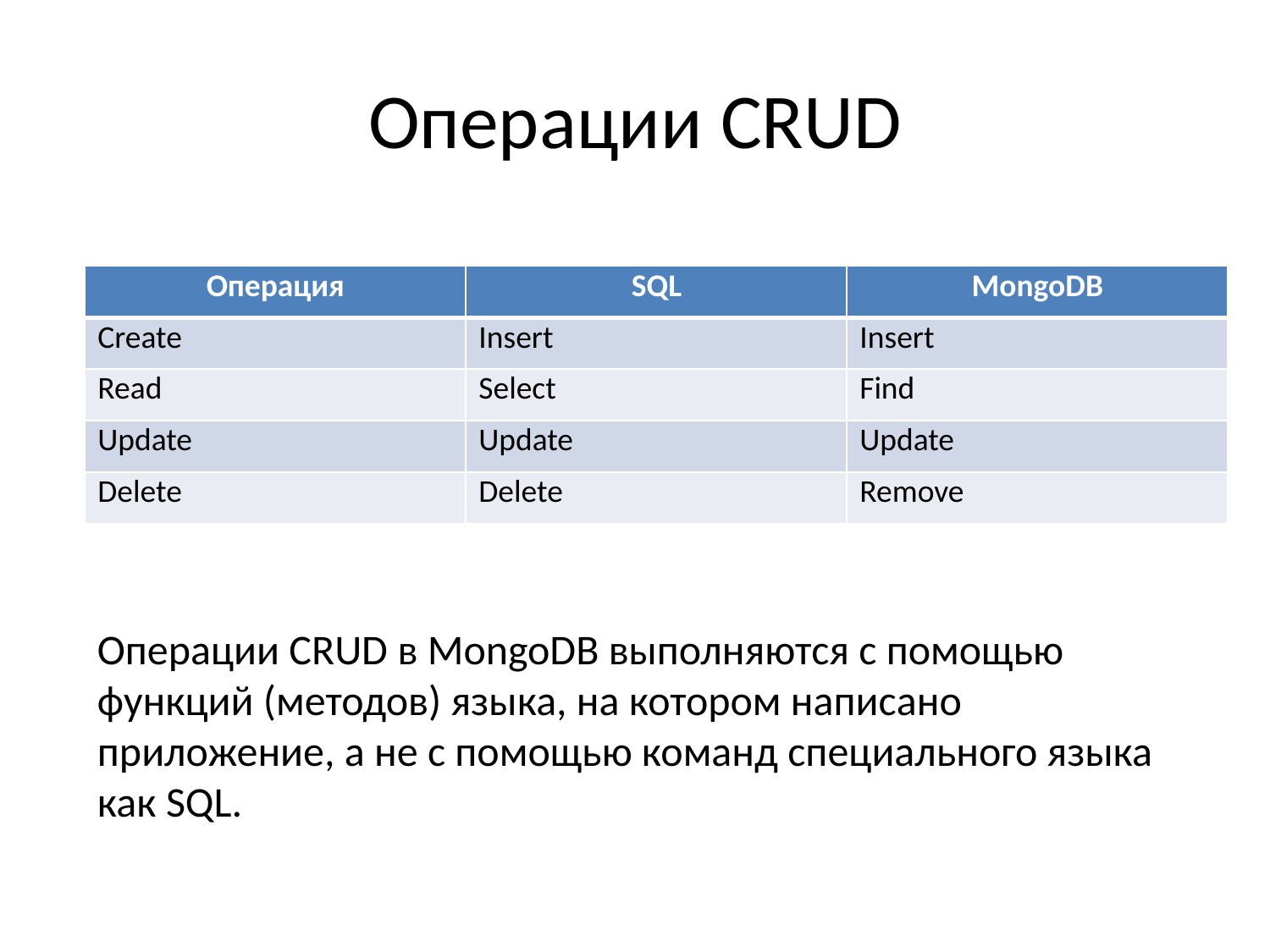

# Операции CRUD
| Операция | SQL | MongoDB |
| --- | --- | --- |
| Create | Insert | Insert |
| Read | Select | Find |
| Update | Update | Update |
| Delete | Delete | Remove |
Операции CRUD в MongoDB выполняются с помощью функций (методов) языка, на котором написано приложение, а не с помощью команд специального языка как SQL.